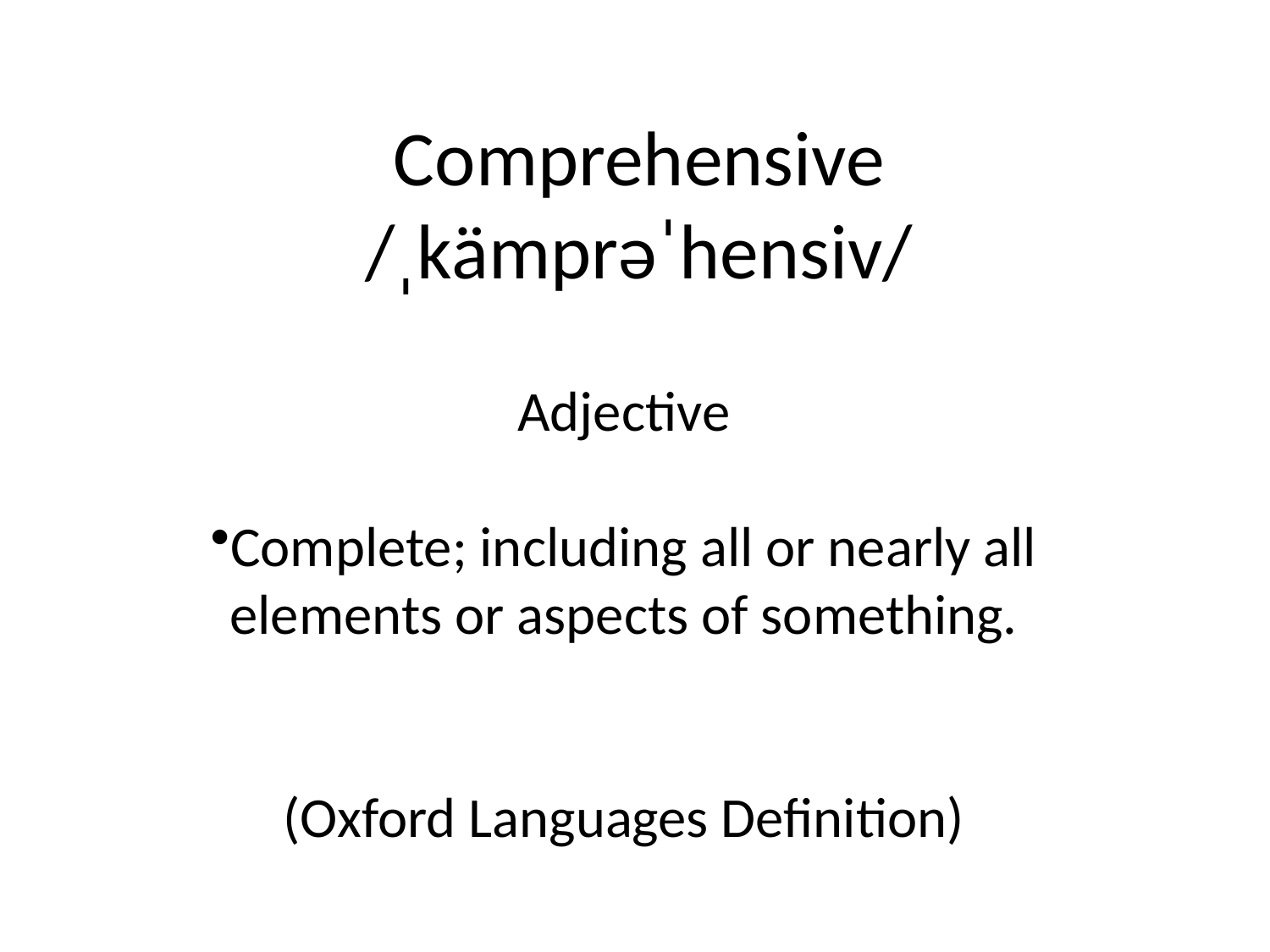

# Comprehensive
/ˌkämprəˈhensiv/
Adjective

Complete; including all or nearly all elements or aspects of something.

(Oxford Languages Definition)